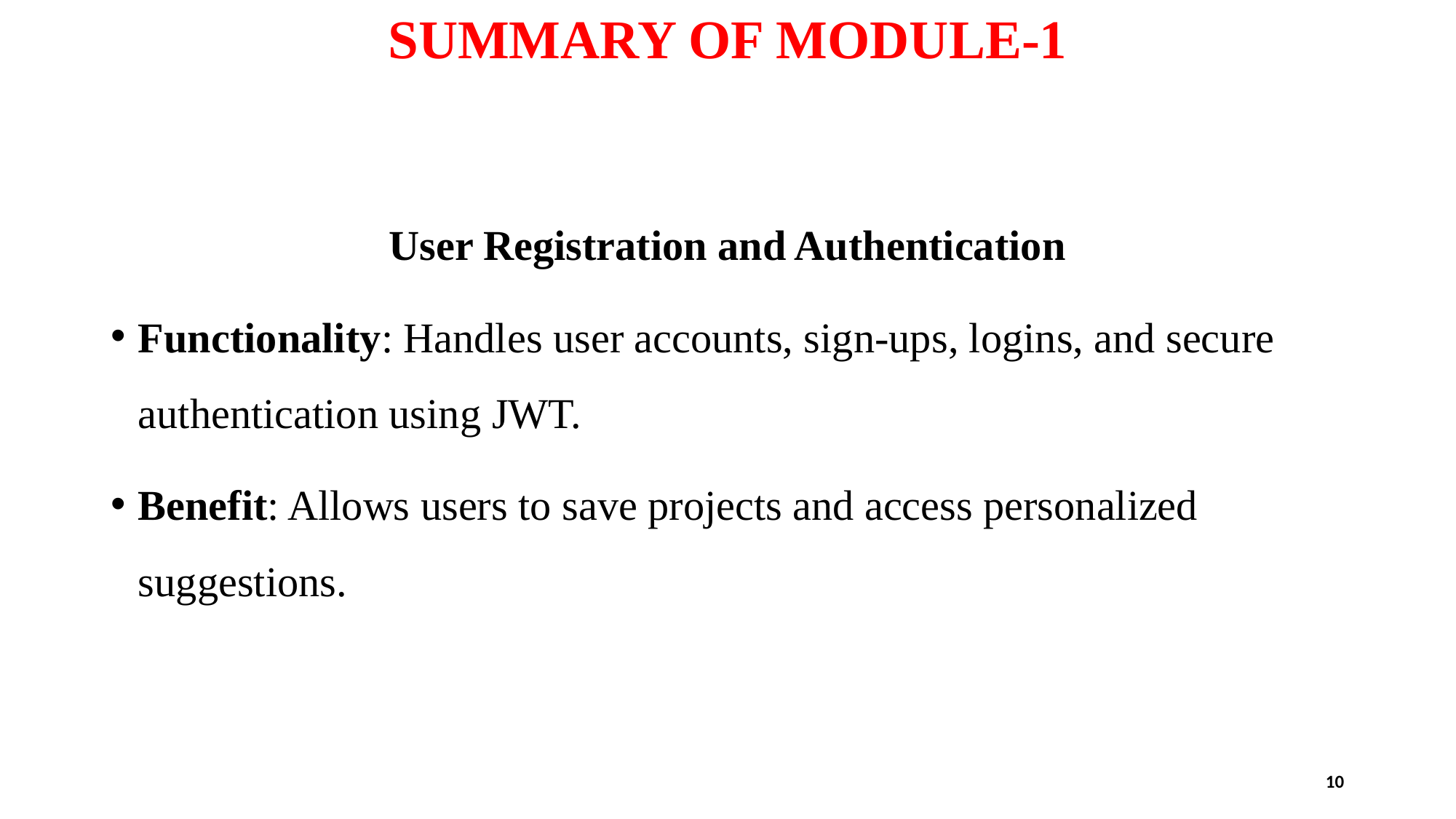

# SUMMARY OF MODULE-1
User Registration and Authentication
Functionality: Handles user accounts, sign-ups, logins, and secure authentication using JWT.
Benefit: Allows users to save projects and access personalized suggestions.

10